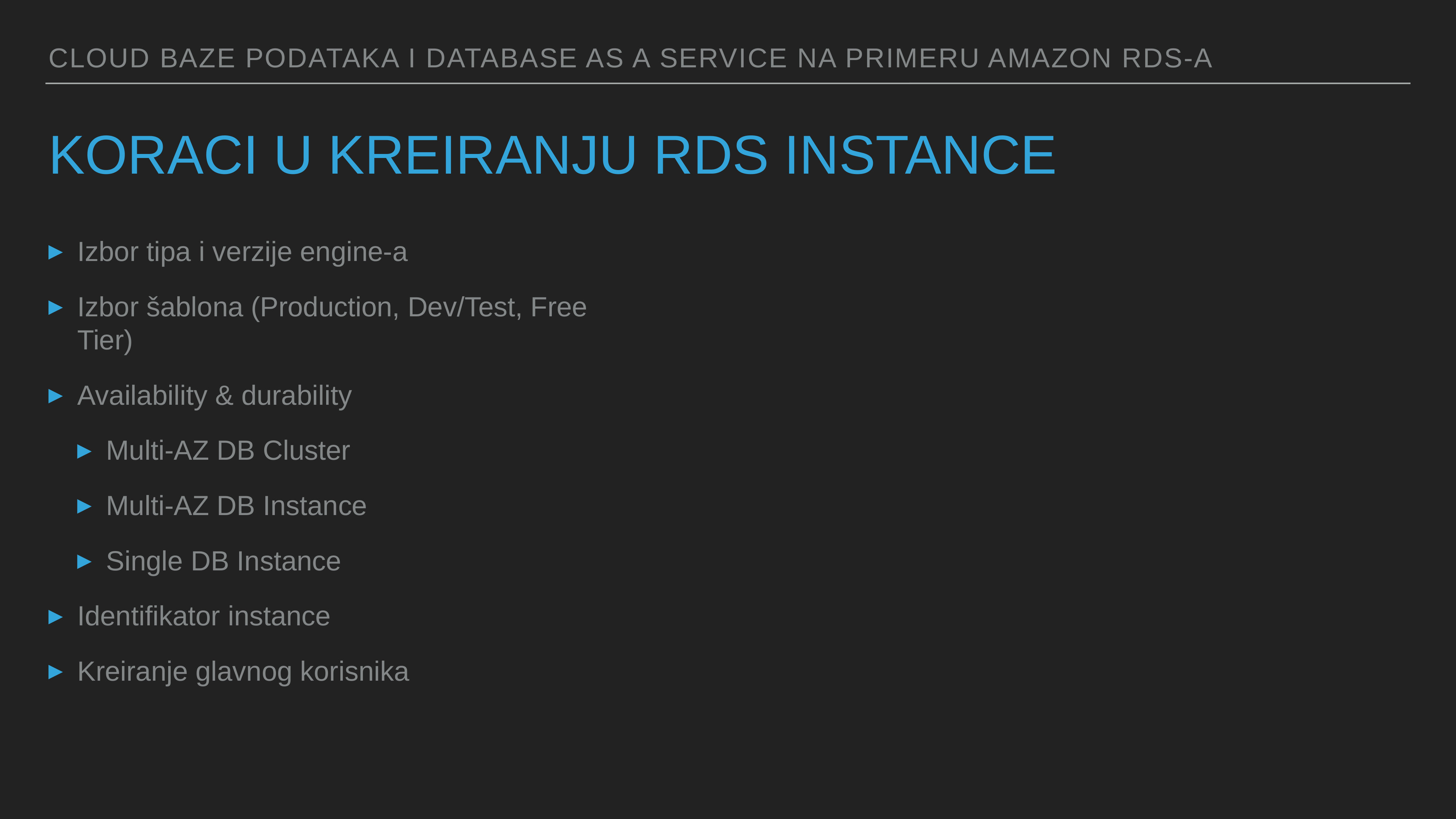

Cloud baze podataka i Database as a service na primeru Amazon RDS-a
# Koraci u kreiranju RDS instance
Izbor tipa i verzije engine-a
Izbor šablona (Production, Dev/Test, Free Tier)
Availability & durability
Multi-AZ DB Cluster
Multi-AZ DB Instance
Single DB Instance
Identifikator instance
Kreiranje glavnog korisnika